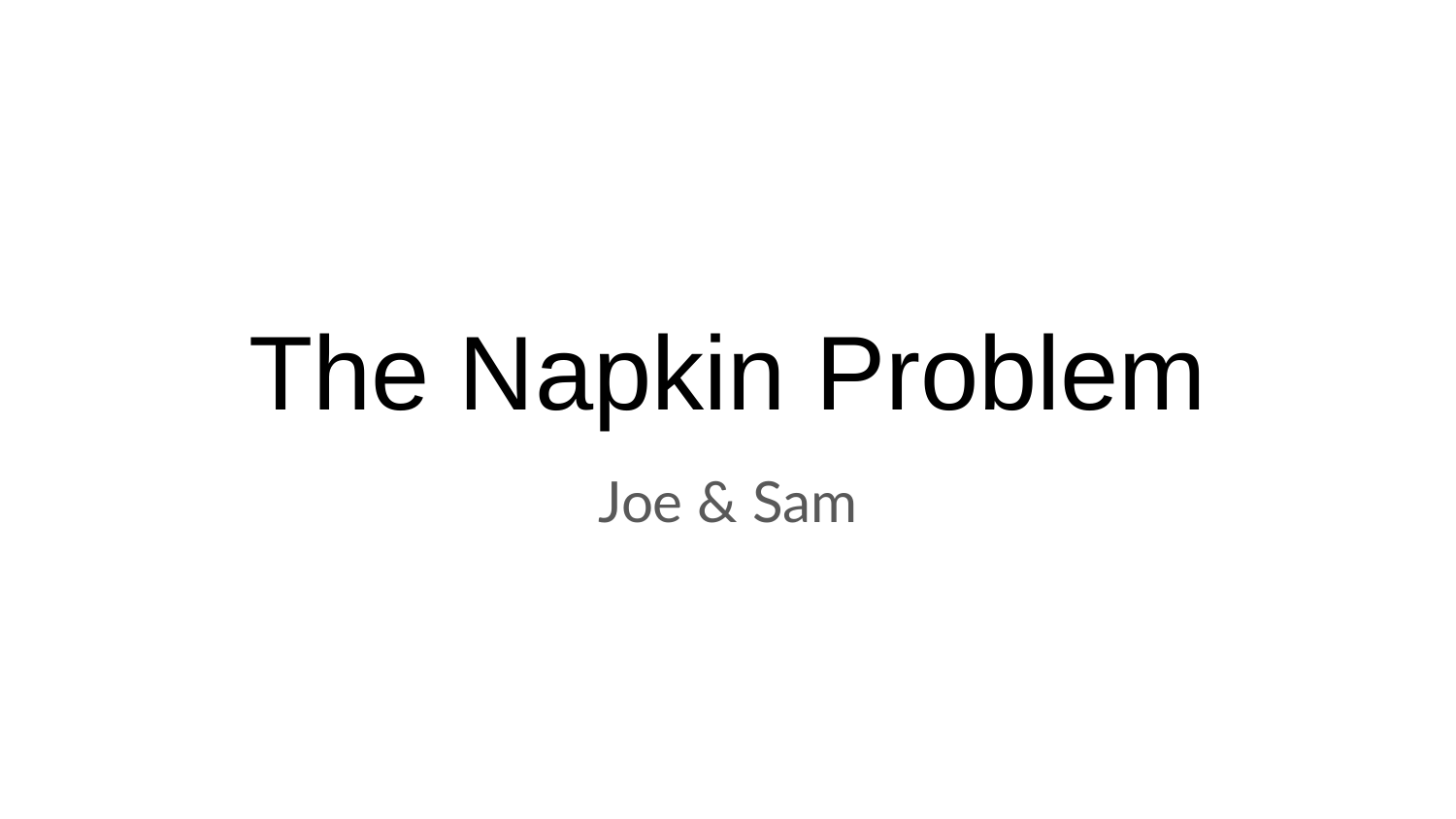

# The Napkin Problem
Joe & Sam